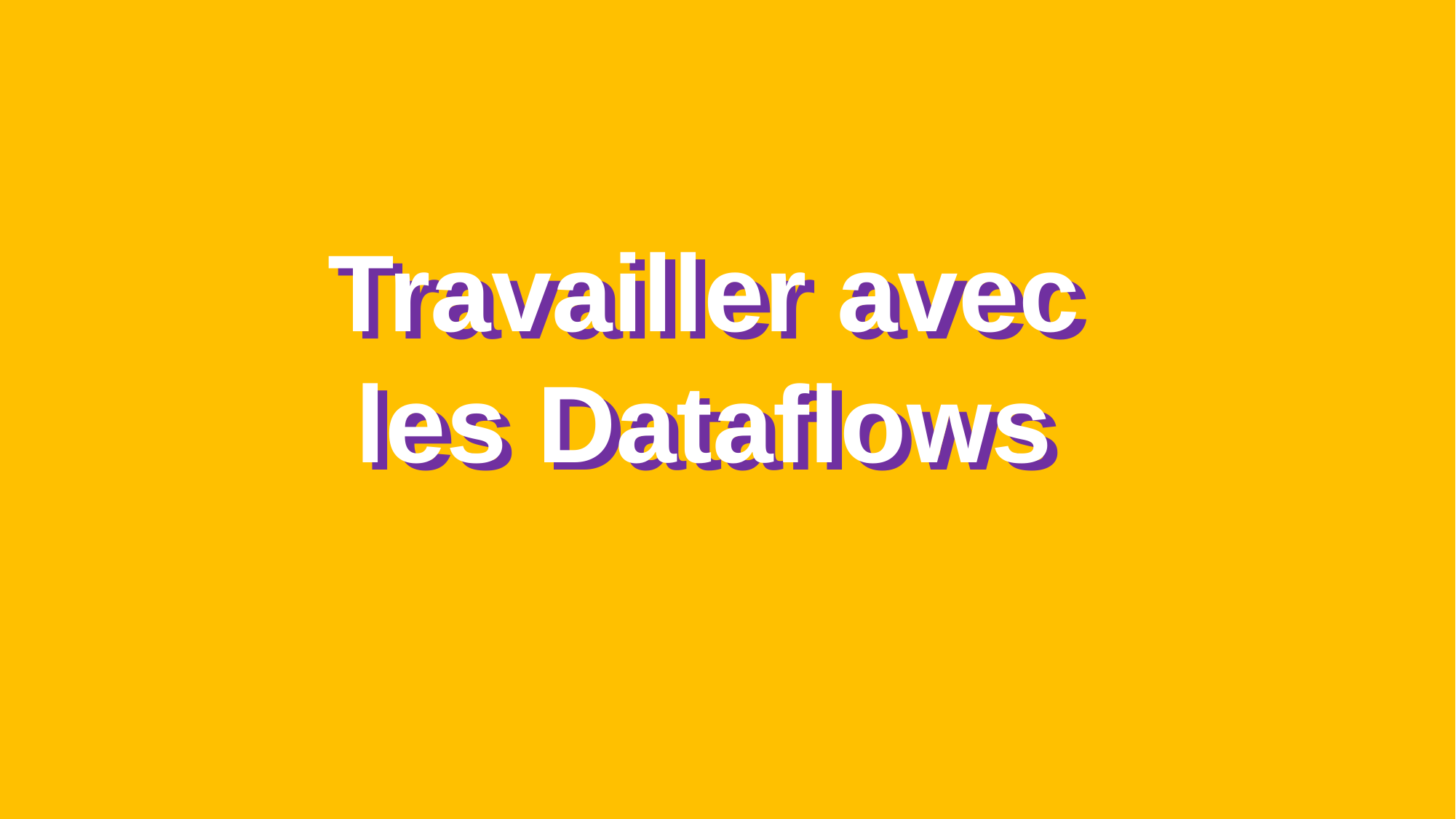

Travailler avec les Dataflows
Travailler avec les Dataflows